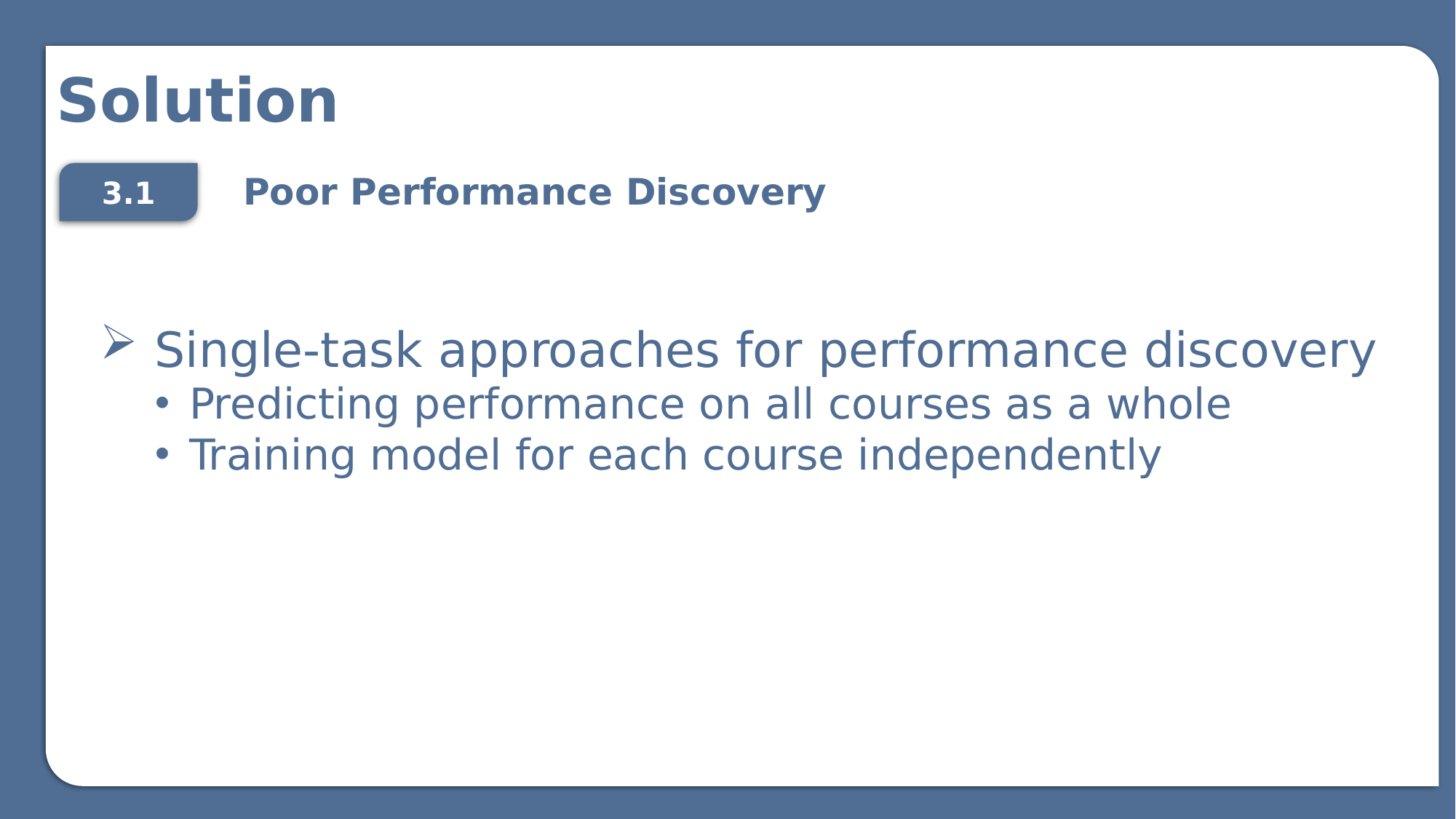

Solution
3.1
Poor Performance Discovery

 Single-task approaches for performance discovery
Predicting performance on all courses as a whole
Training model for each course independently